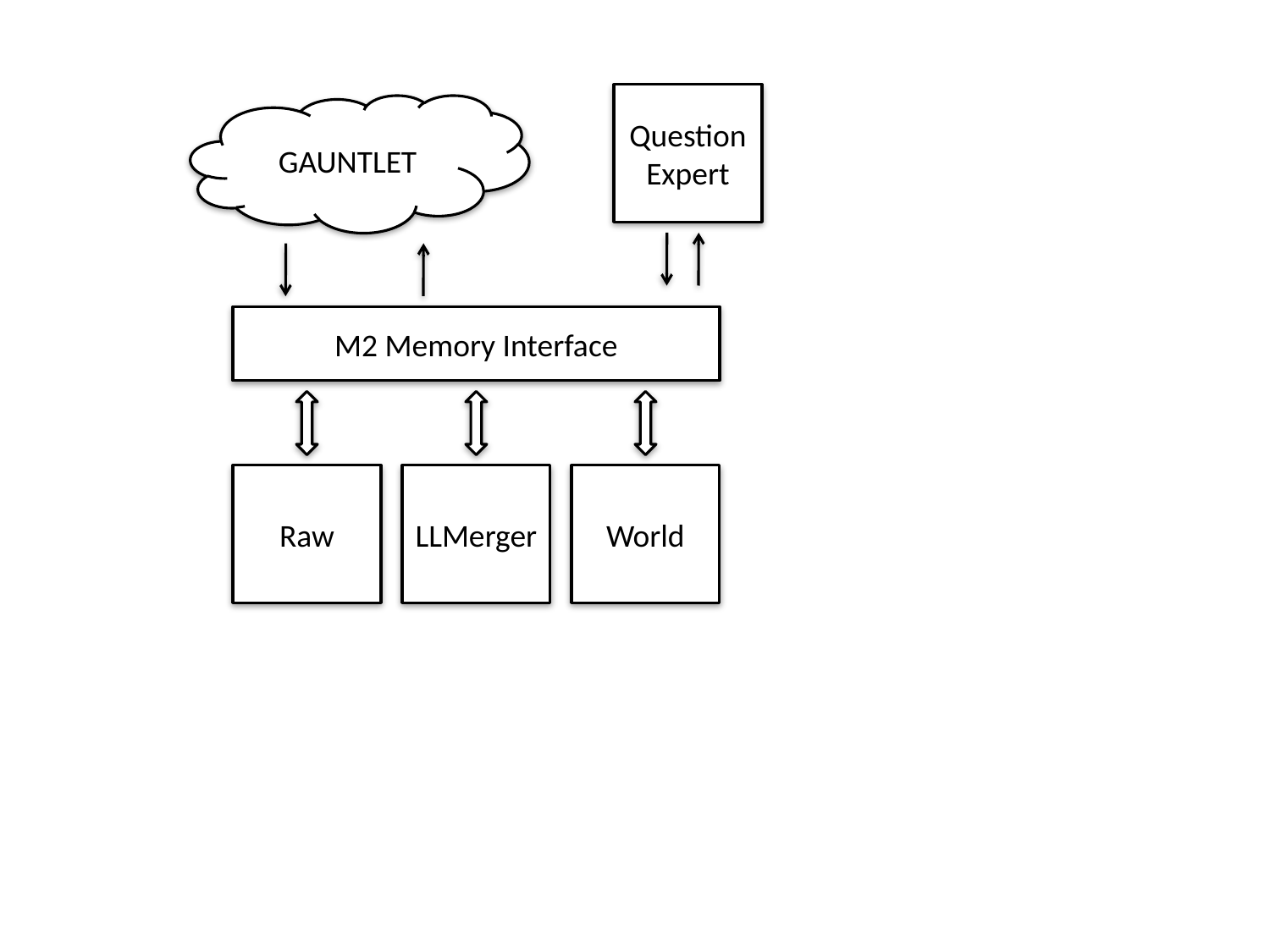

Question Expert
GAUNTLET
M2 Memory Interface

Raw
LLMerger
World